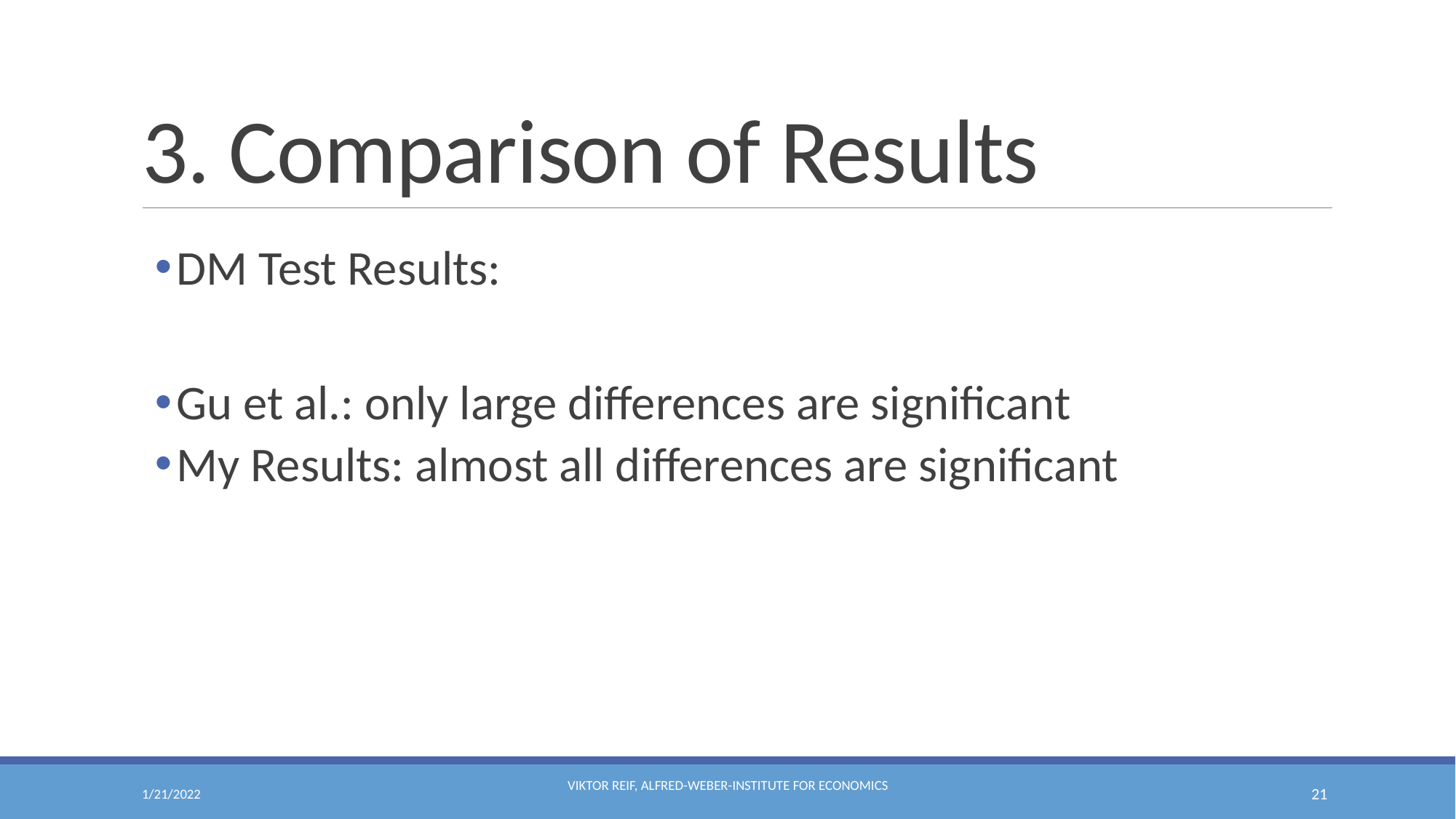

# 3. Comparison of Results
DM Test Results:

Gu et al.: only large differences are significant
My Results: almost all differences are significant
1/21/2022
Viktor Reif, Alfred-Weber-Institute for Economics

21